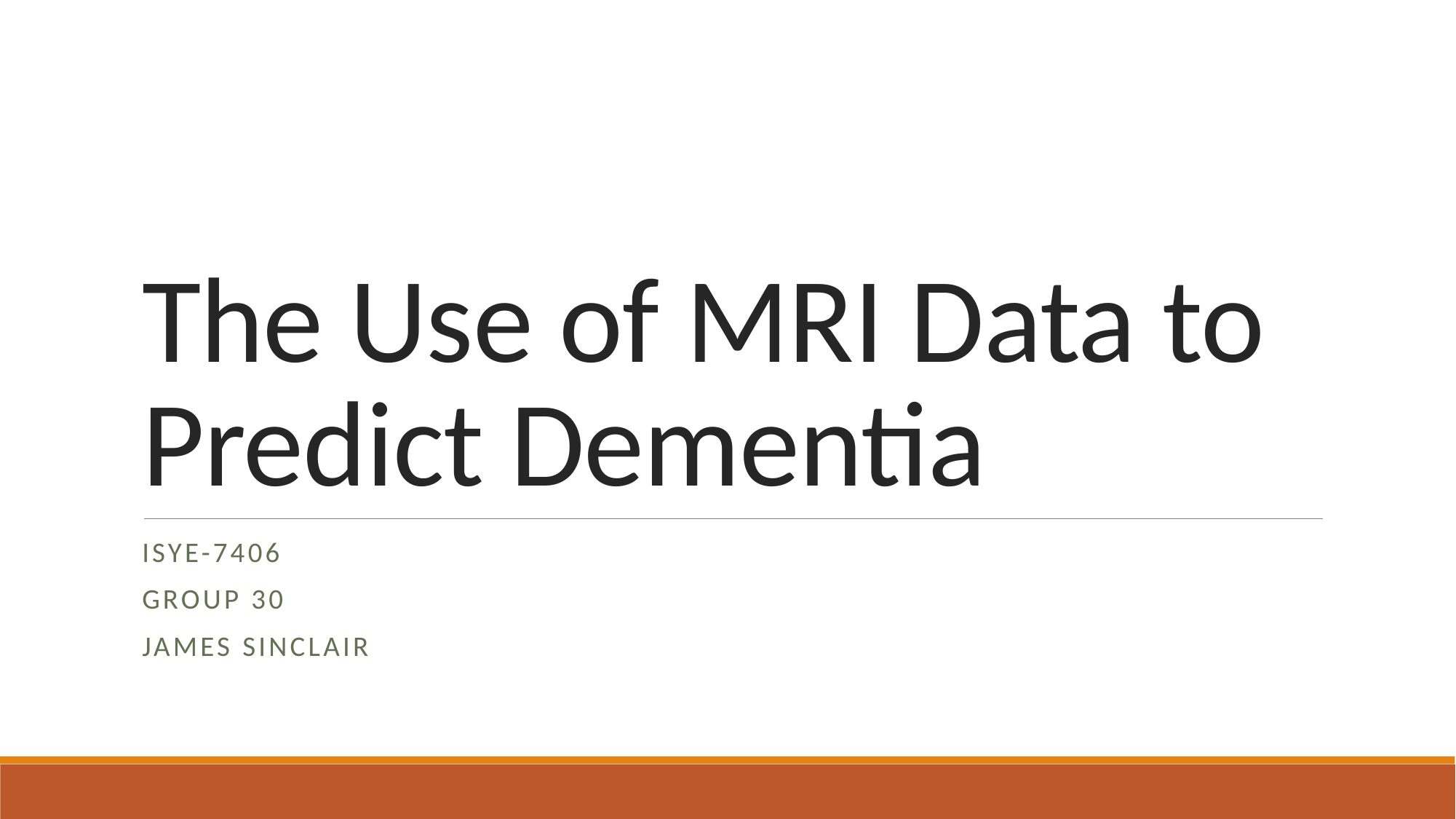

# The Use of MRI Data to Predict Dementia
ISYE-7406
Group 30
James Sinclair